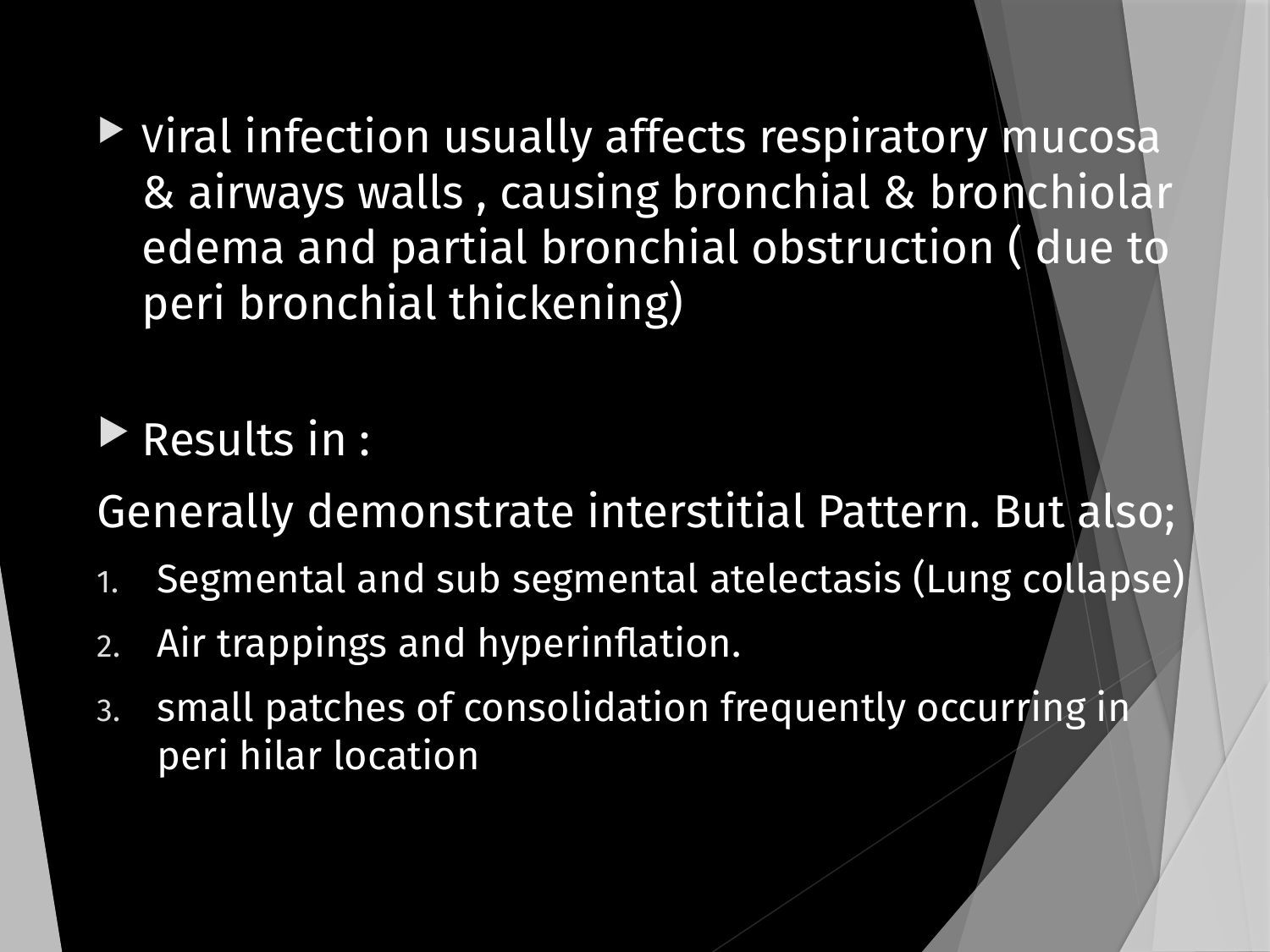

Viral infection usually affects respiratory mucosa & airways walls , causing bronchial & bronchiolar edema and partial bronchial obstruction ( due to  peri bronchial thickening)

Results in :
Generally demonstrate interstitial Pattern. But also;
Segmental and sub segmental atelectasis (Lung collapse)
Air trappings and hyperinflation.
small patches of consolidation frequently occurring in peri hilar location